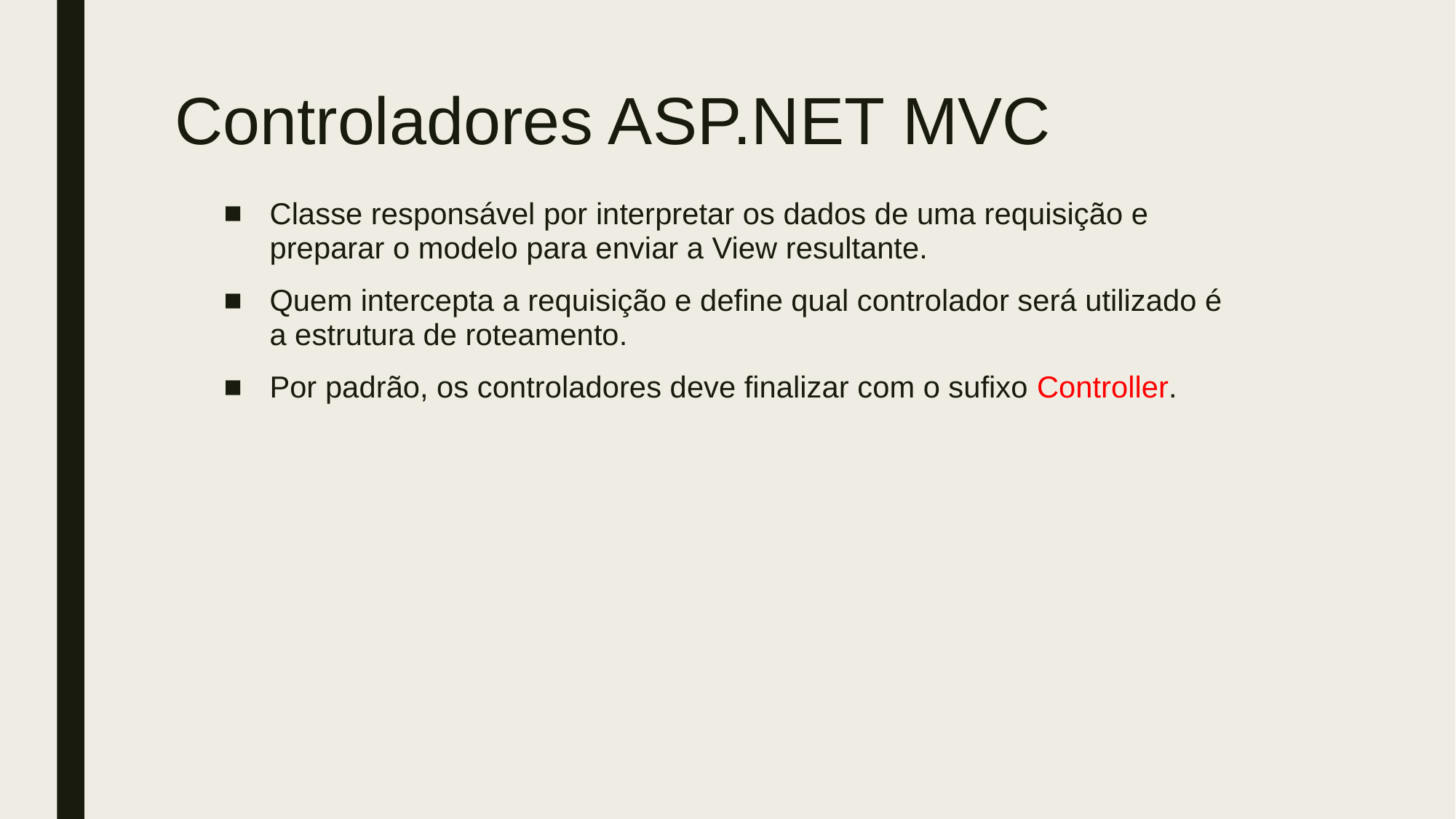

# Controladores ASP.NET MVC
Classe responsável por interpretar os dados de uma requisição e preparar o modelo para enviar a View resultante.
Quem intercepta a requisição e define qual controlador será utilizado é a estrutura de roteamento.
Por padrão, os controladores deve finalizar com o sufixo Controller.